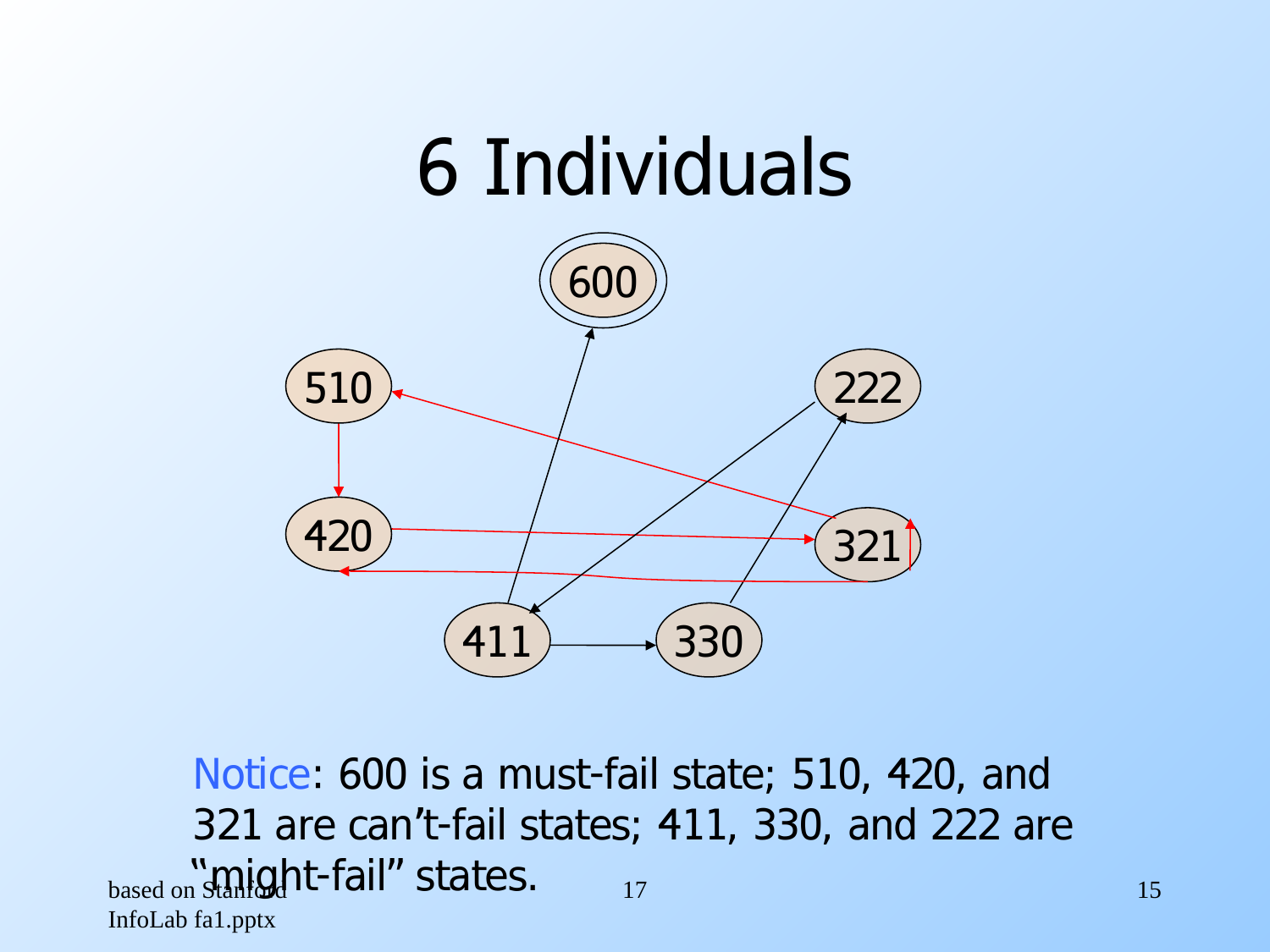

# 6 Individuals

600

510
222

420
321

411
330

Notice: 600 is a must-fail state; 510, 420, and
321 are can’t-fail states; 411, 330, and 222 are
“might-fail” states.
based on Stanford InfoLab fa1.pptx
17
15